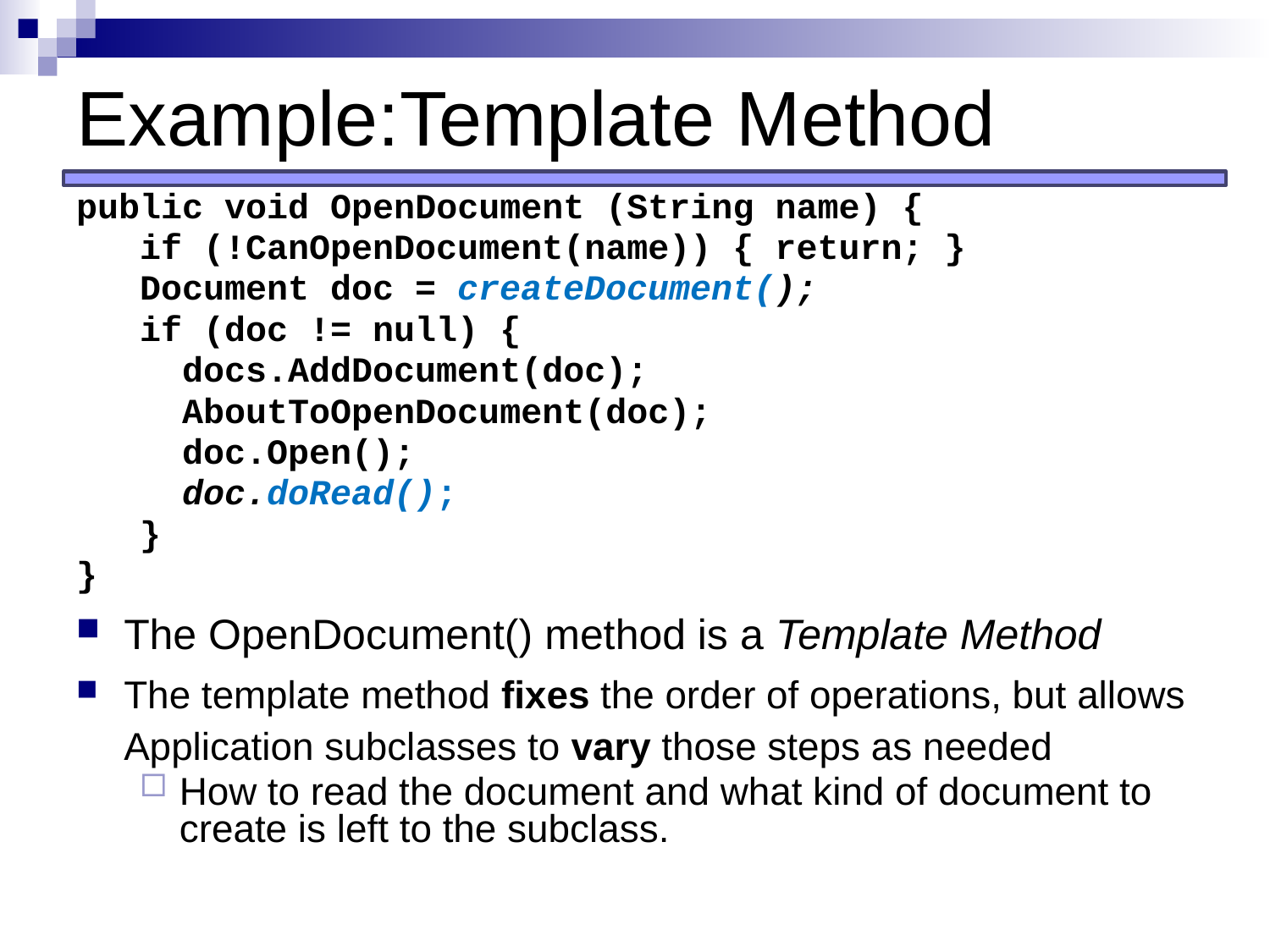

# Example:Template Method
public void OpenDocument (String name) {
   if (!CanOpenDocument(name)) { return; }
   Document doc = createDocument();
   if (doc != null) {
     docs.AddDocument(doc);
     AboutToOpenDocument(doc);
     doc.Open();
     doc.doRead();
   }
}
The OpenDocument() method is a Template Method
The template method fixes the order of operations, but allows Application subclasses to vary those steps as needed
How to read the document and what kind of document to create is left to the subclass.